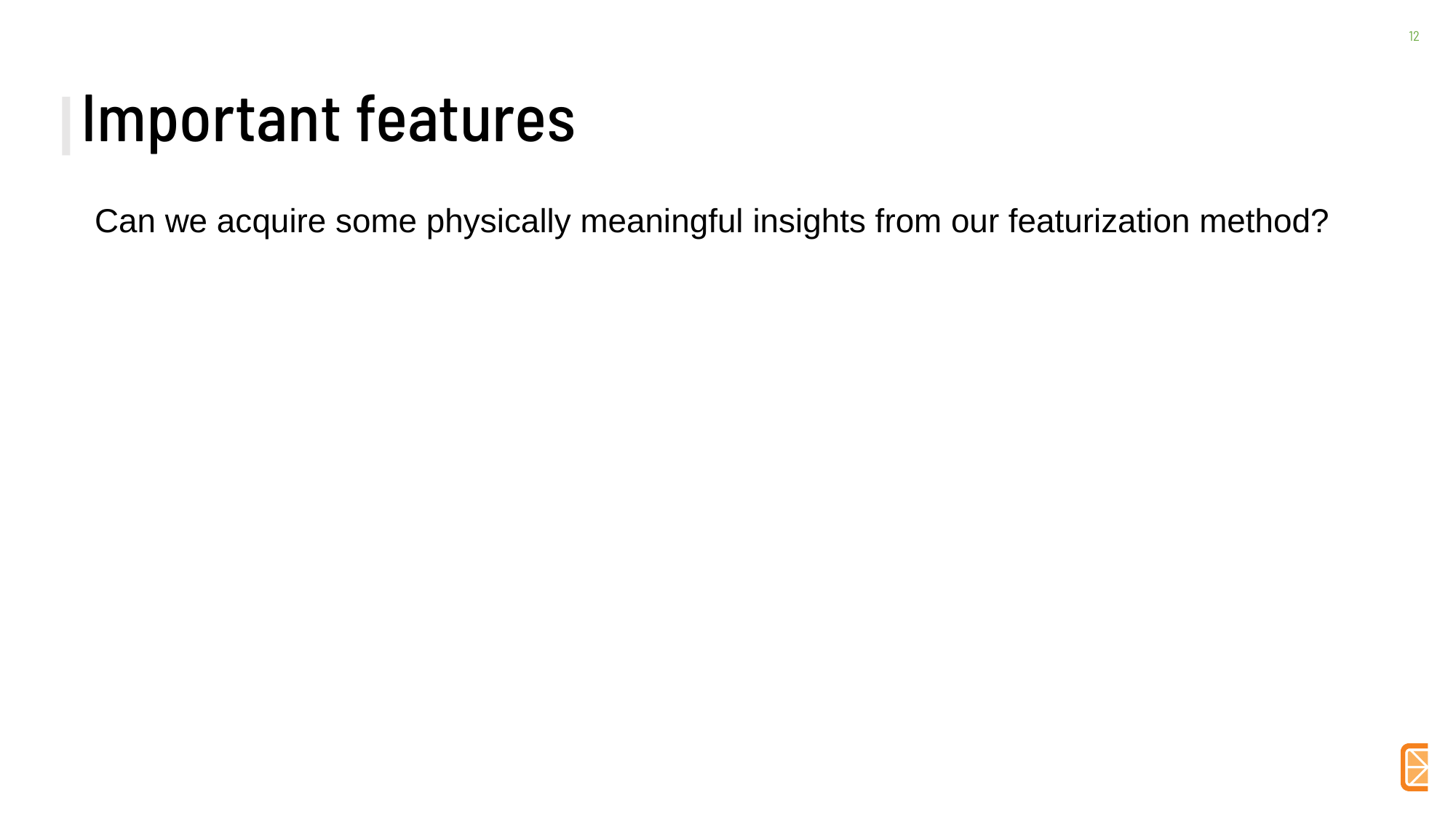

# Important features
Can we acquire some physically meaningful insights from our featurization method?